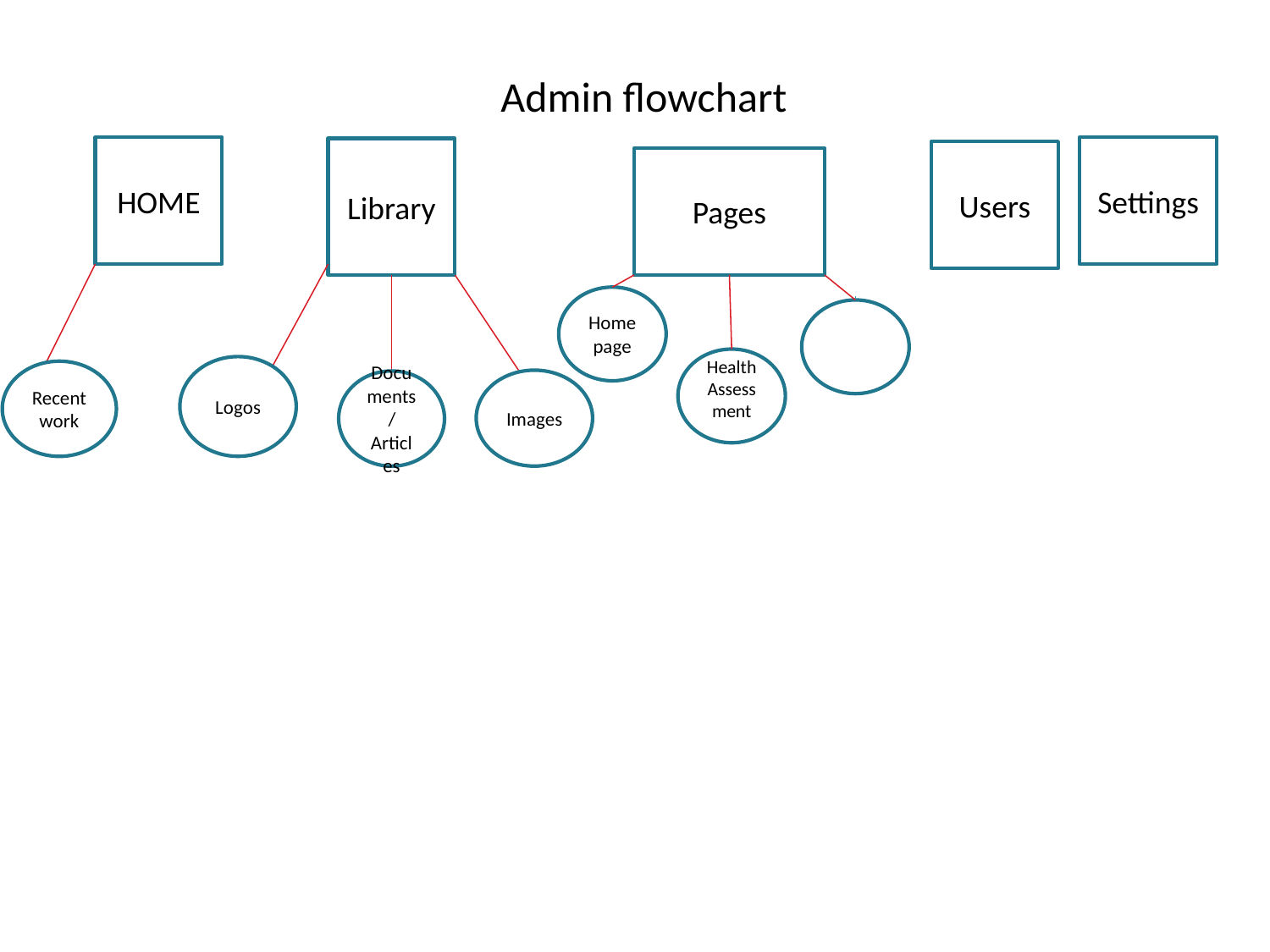

Admin flowchart
HOME
Settings
Library
Users
Pages
Homepage

Health Assessment

Logos
Recent work
Images
Documents/Articles